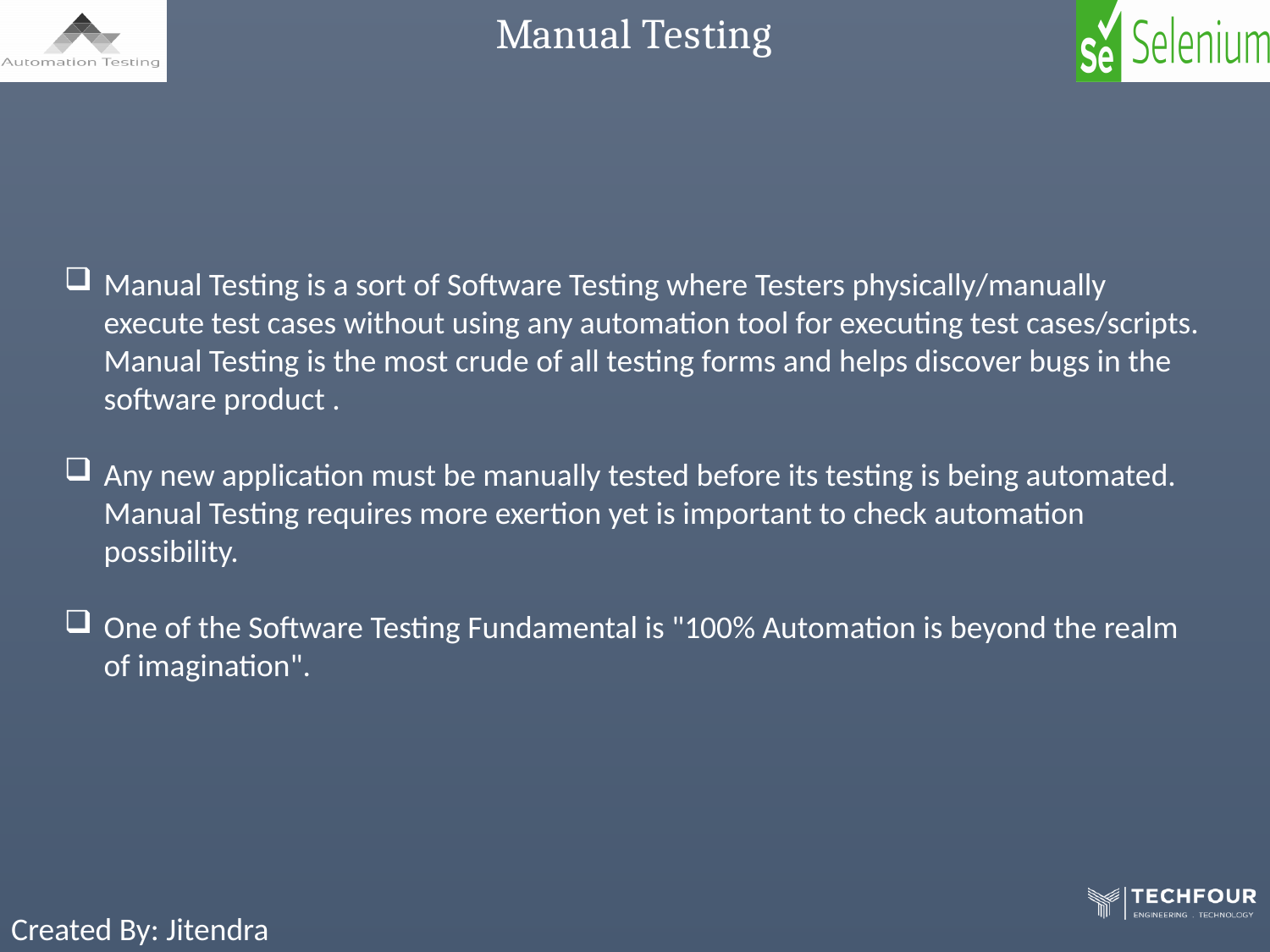

Manual Testing
Manual Testing is a sort of Software Testing where Testers physically/manually execute test cases without using any automation tool for executing test cases/scripts. Manual Testing is the most crude of all testing forms and helps discover bugs in the software product .

Any new application must be manually tested before its testing is being automated. Manual Testing requires more exertion yet is important to check automation possibility.

One of the Software Testing Fundamental is "100% Automation is beyond the realm of imagination".